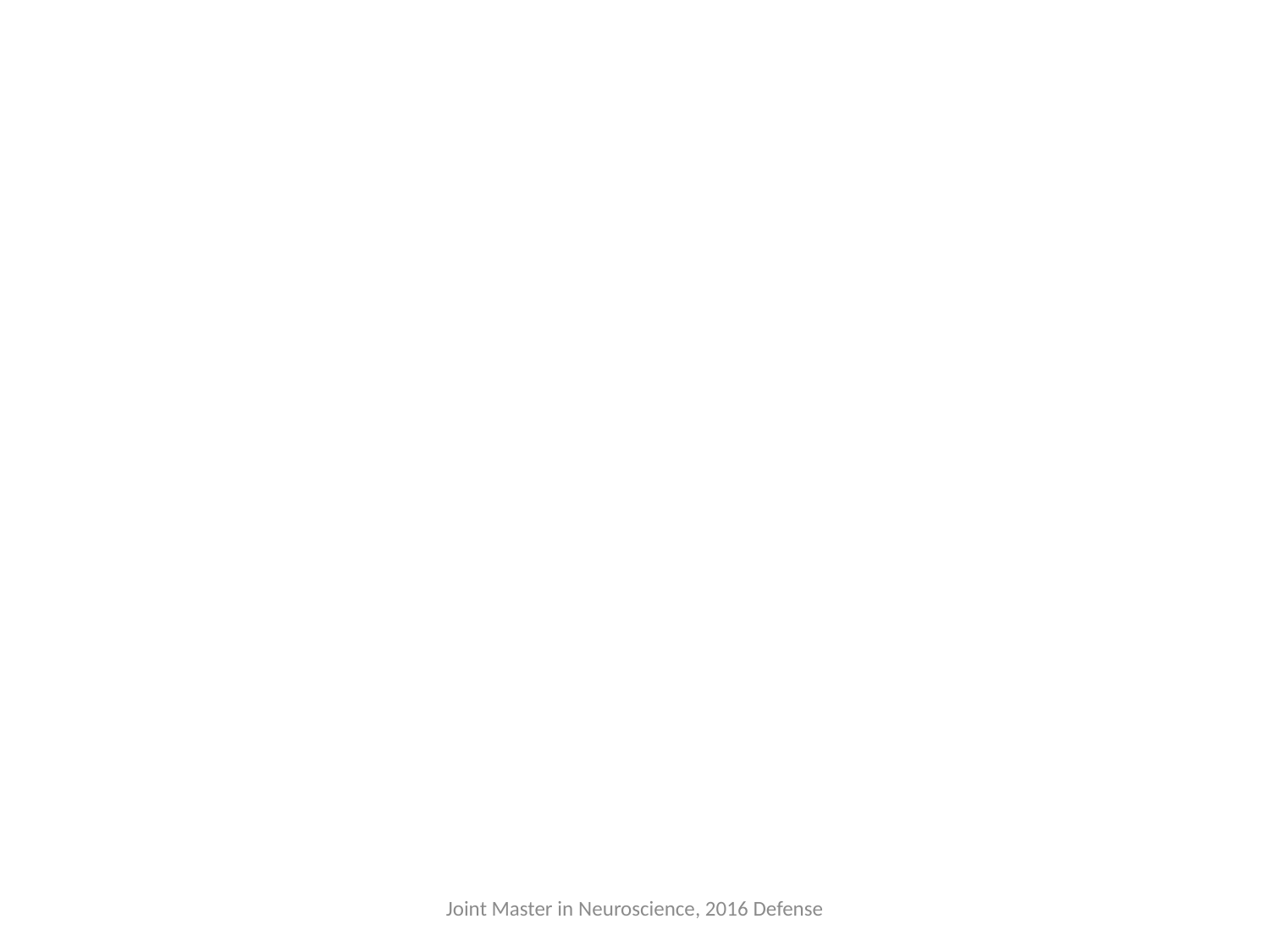

#

Joint Master in Neuroscience, 2016 Defense
24